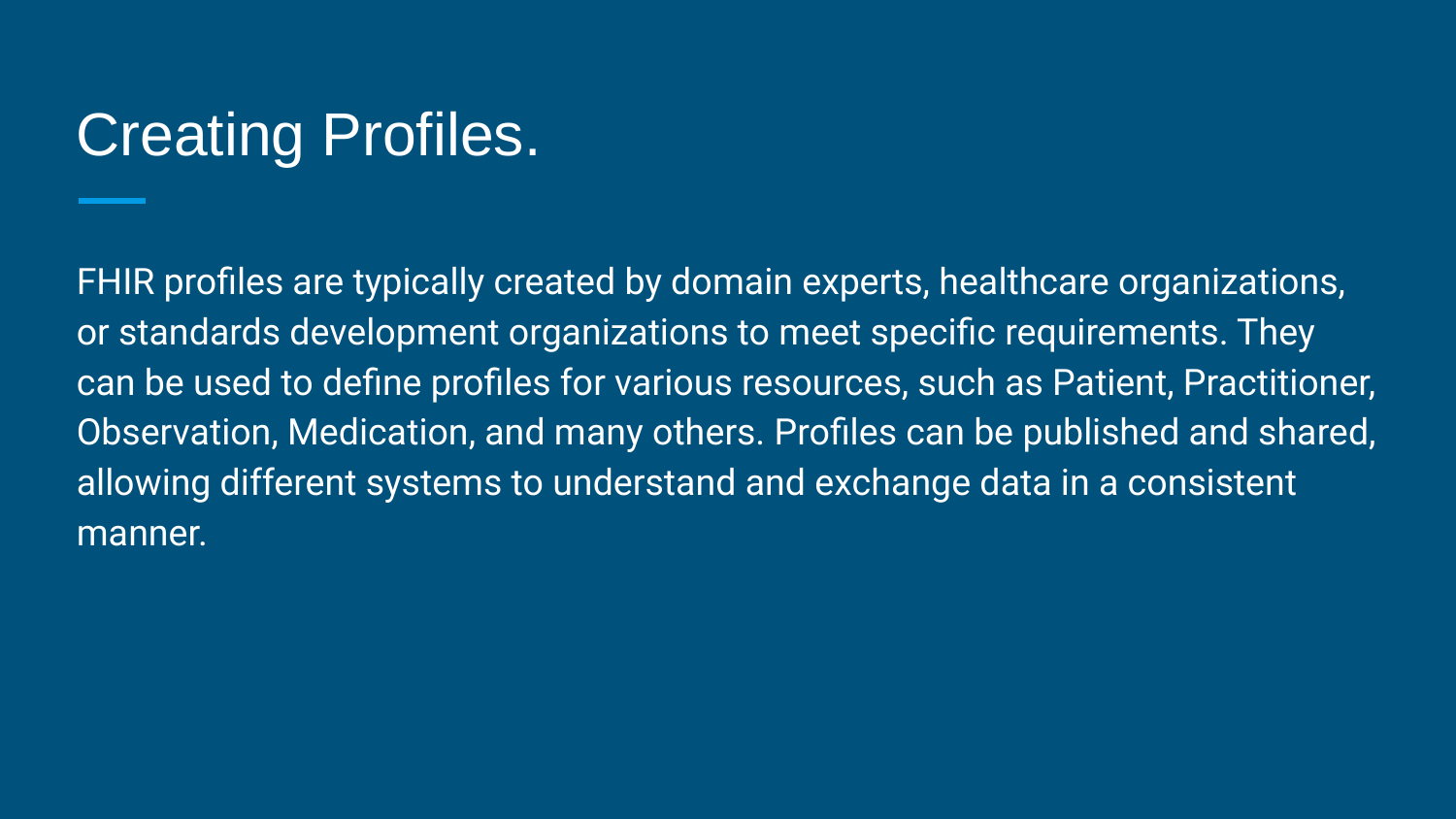

# Creating Profiles.
FHIR profiles are typically created by domain experts, healthcare organizations, or standards development organizations to meet specific requirements. They can be used to define profiles for various resources, such as Patient, Practitioner, Observation, Medication, and many others. Profiles can be published and shared, allowing different systems to understand and exchange data in a consistent manner.